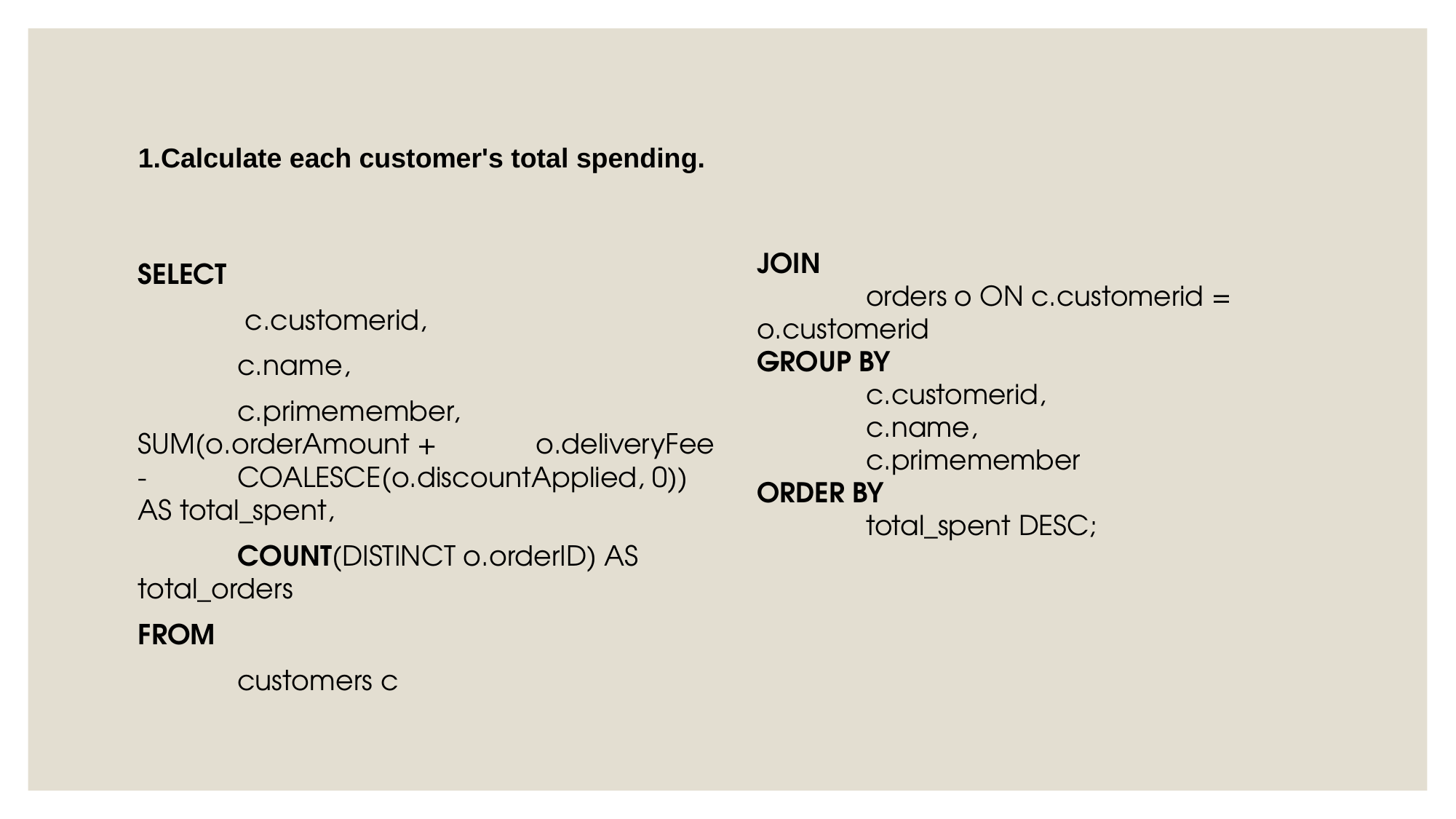

# 1.Calculate each customer's total spending.
JOIN
	orders o ON c.customerid = o.customerid
GROUP BY
	c.customerid,
	c.name,
	c.primemember
ORDER BY
	total_spent DESC;

SELECT
	 c.customerid,
	c.name,
	c.primemember,        	SUM(o.orderAmount + 		o.deliveryFee - 	COALESCE(o.discountApplied, 0)) AS total_spent,
	COUNT(DISTINCT o.orderID) AS total_orders
FROM
	customers c